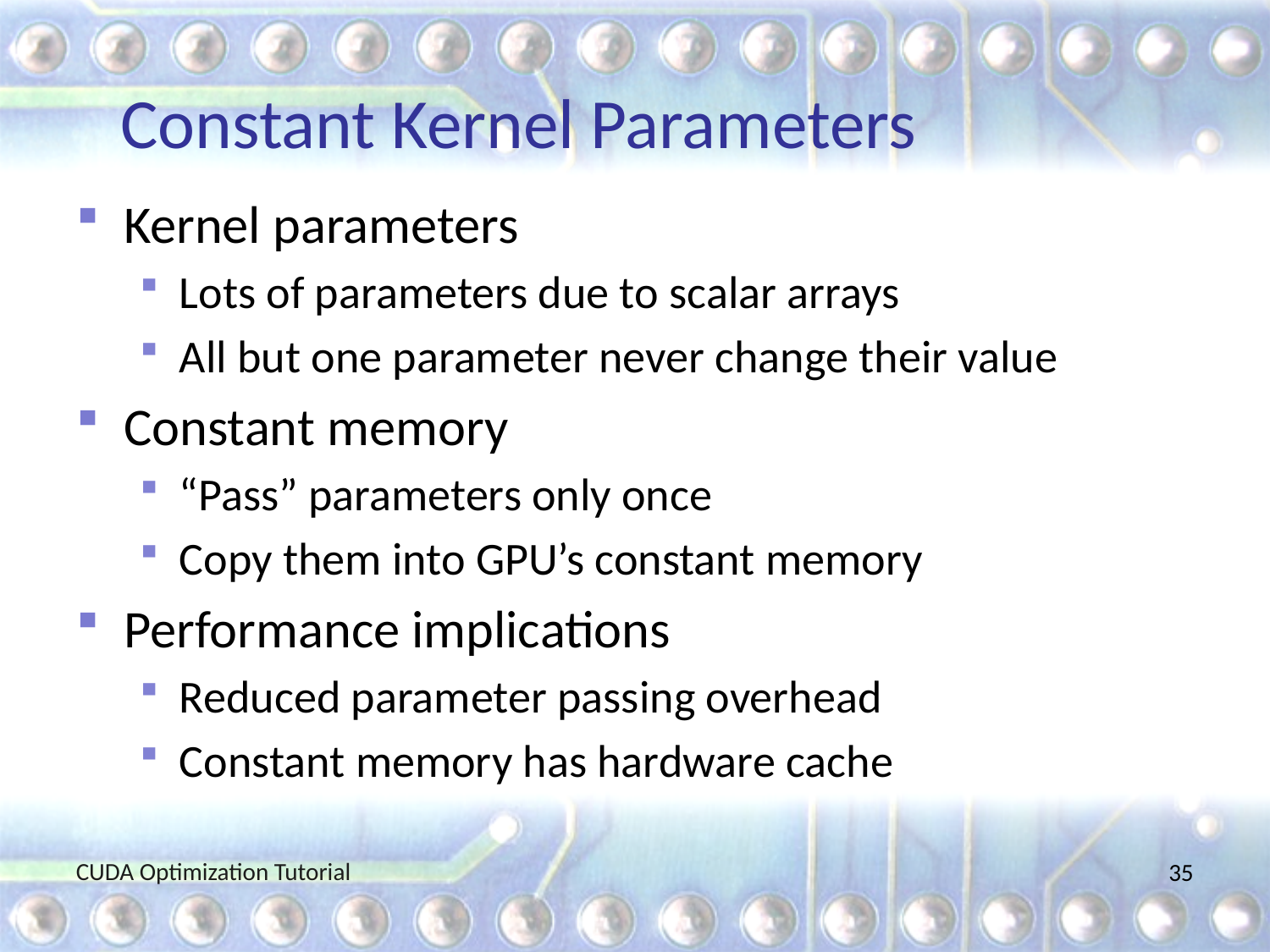

# Constant Kernel Parameters
Kernel parameters
Lots of parameters due to scalar arrays
All but one parameter never change their value
Constant memory
“Pass” parameters only once
Copy them into GPU’s constant memory
Performance implications
Reduced parameter passing overhead
Constant memory has hardware cache
CUDA Optimization Tutorial
35